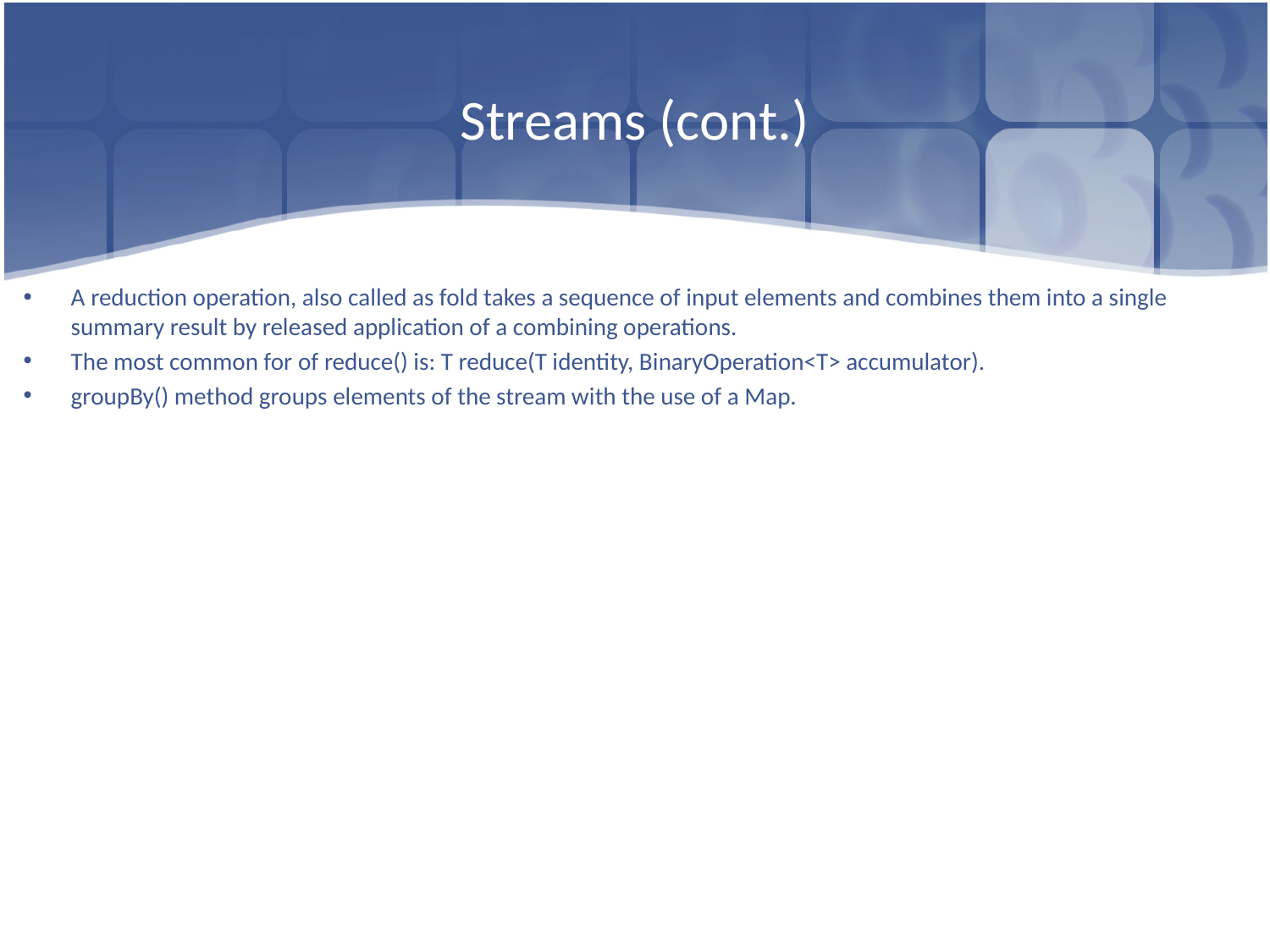

# Streams (cont.)
A reduction operation, also called as fold takes a sequence of input elements and combines them into a single summary result by released application of a combining operations.
The most common for of reduce() is: T reduce(T identity, BinaryOperation<T> accumulator).
groupBy() method groups elements of the stream with the use of a Map.